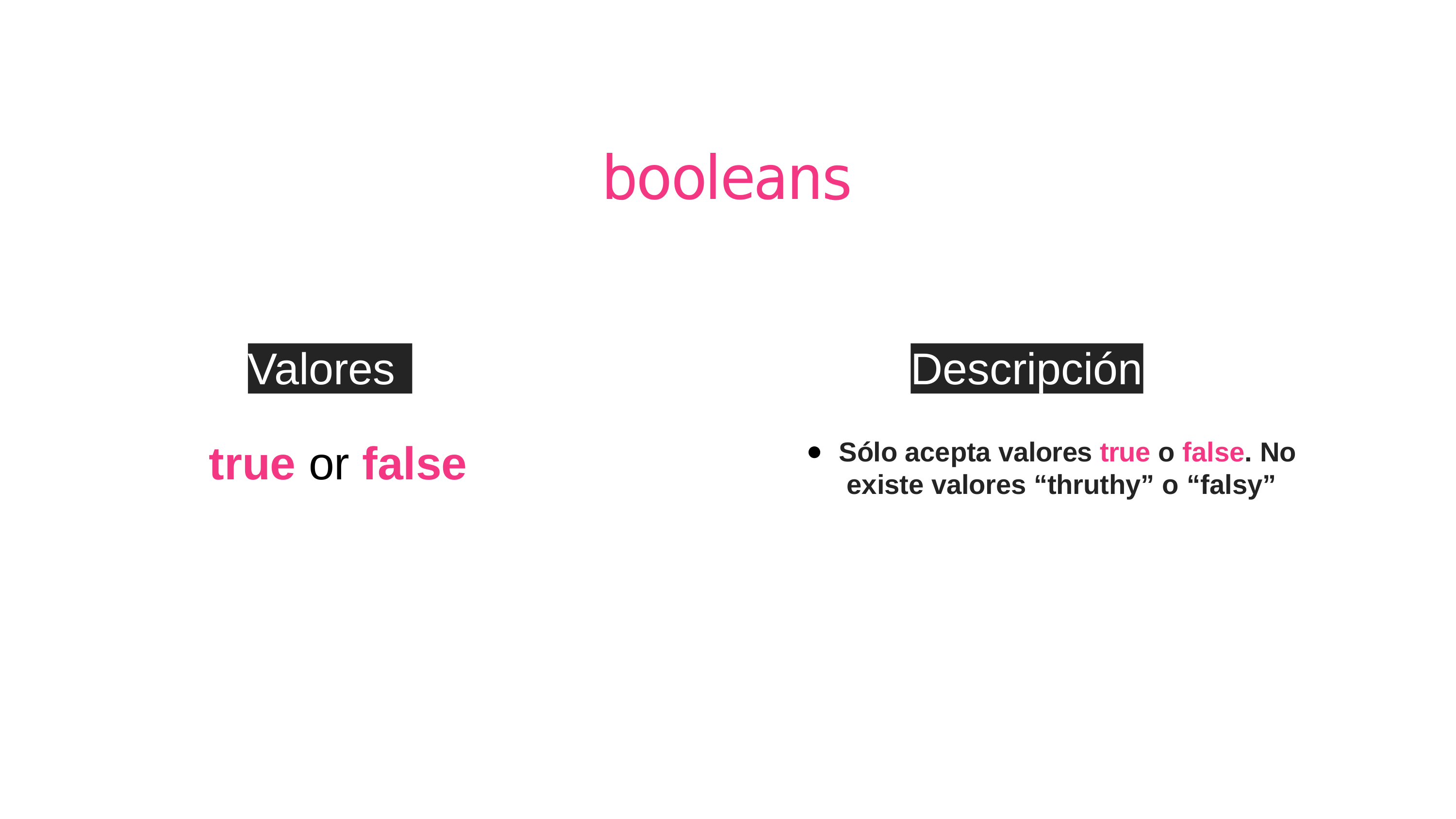

# booleans
Valores
Descripción
Sólo acepta valores true o false. No  existe valores “thruthy” o “falsy”
true or false